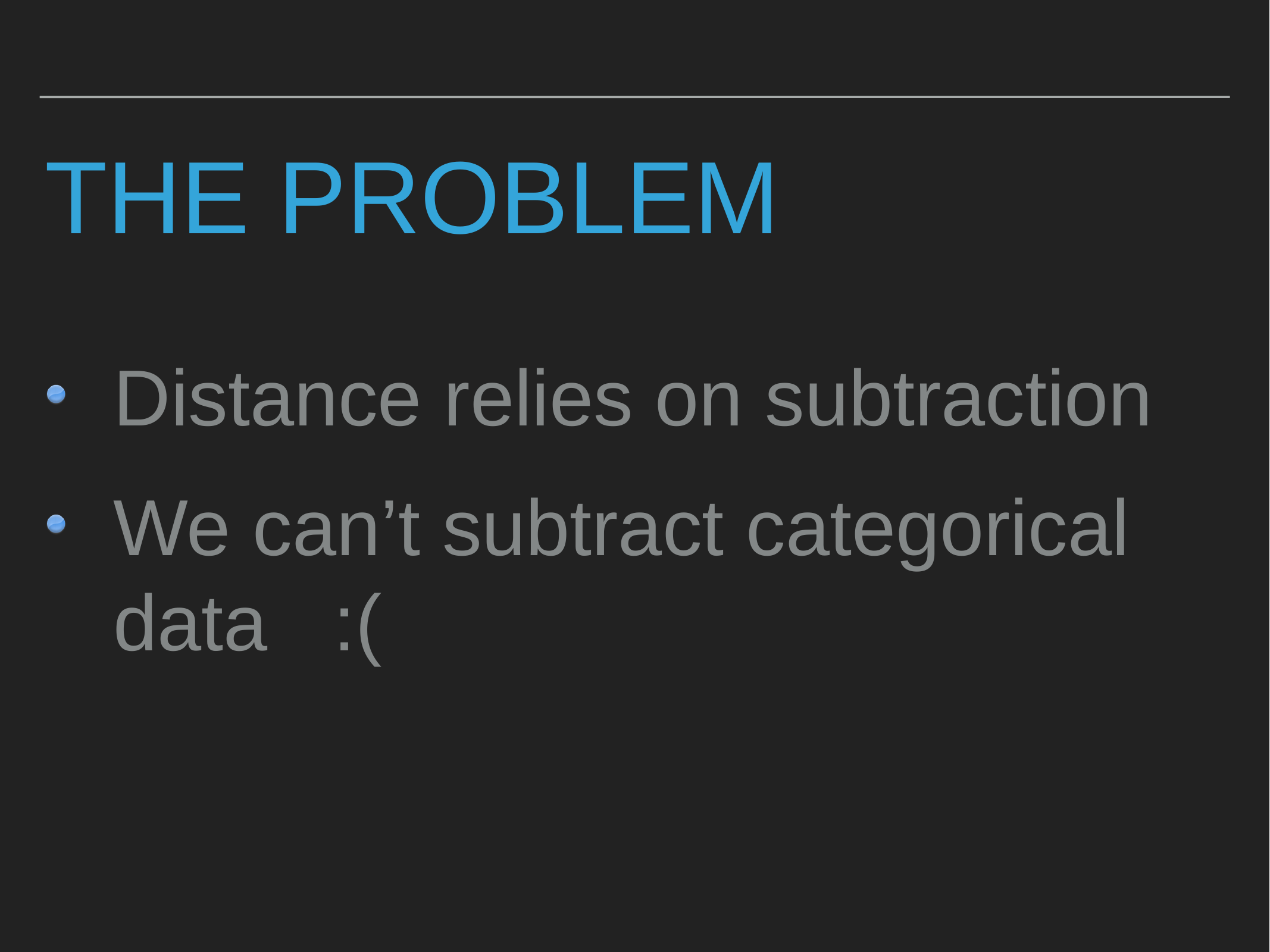

# The Problem
Distance relies on subtraction
We can’t subtract categorical data   :(